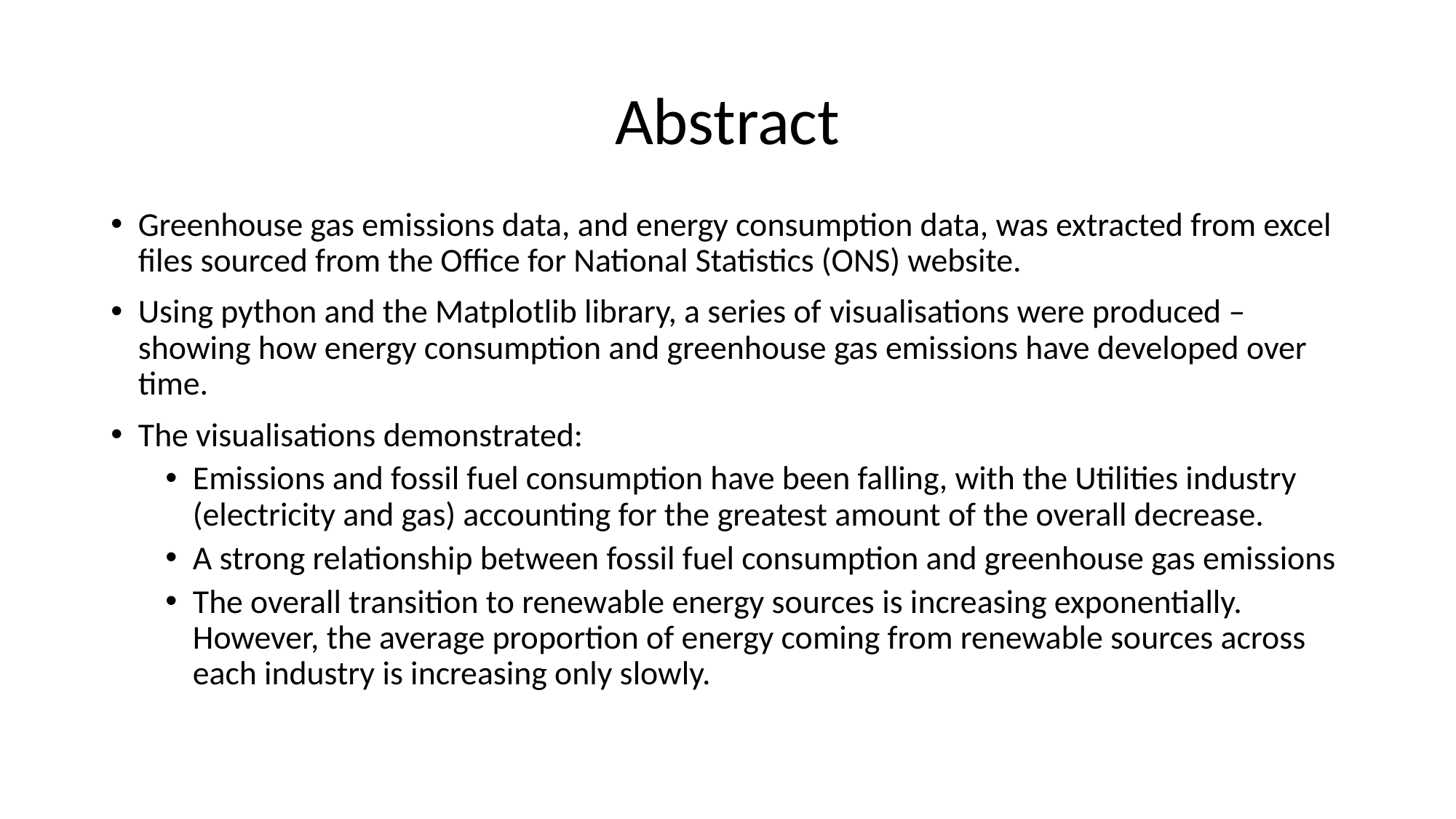

# Abstract
Greenhouse gas emissions data, and energy consumption data, was extracted from excel files sourced from the Office for National Statistics (ONS) website.
Using python and the Matplotlib library, a series of visualisations were produced – showing how energy consumption and greenhouse gas emissions have developed over time.
The visualisations demonstrated:
Emissions and fossil fuel consumption have been falling, with the Utilities industry (electricity and gas) accounting for the greatest amount of the overall decrease.
A strong relationship between fossil fuel consumption and greenhouse gas emissions
The overall transition to renewable energy sources is increasing exponentially. However, the average proportion of energy coming from renewable sources across each industry is increasing only slowly.